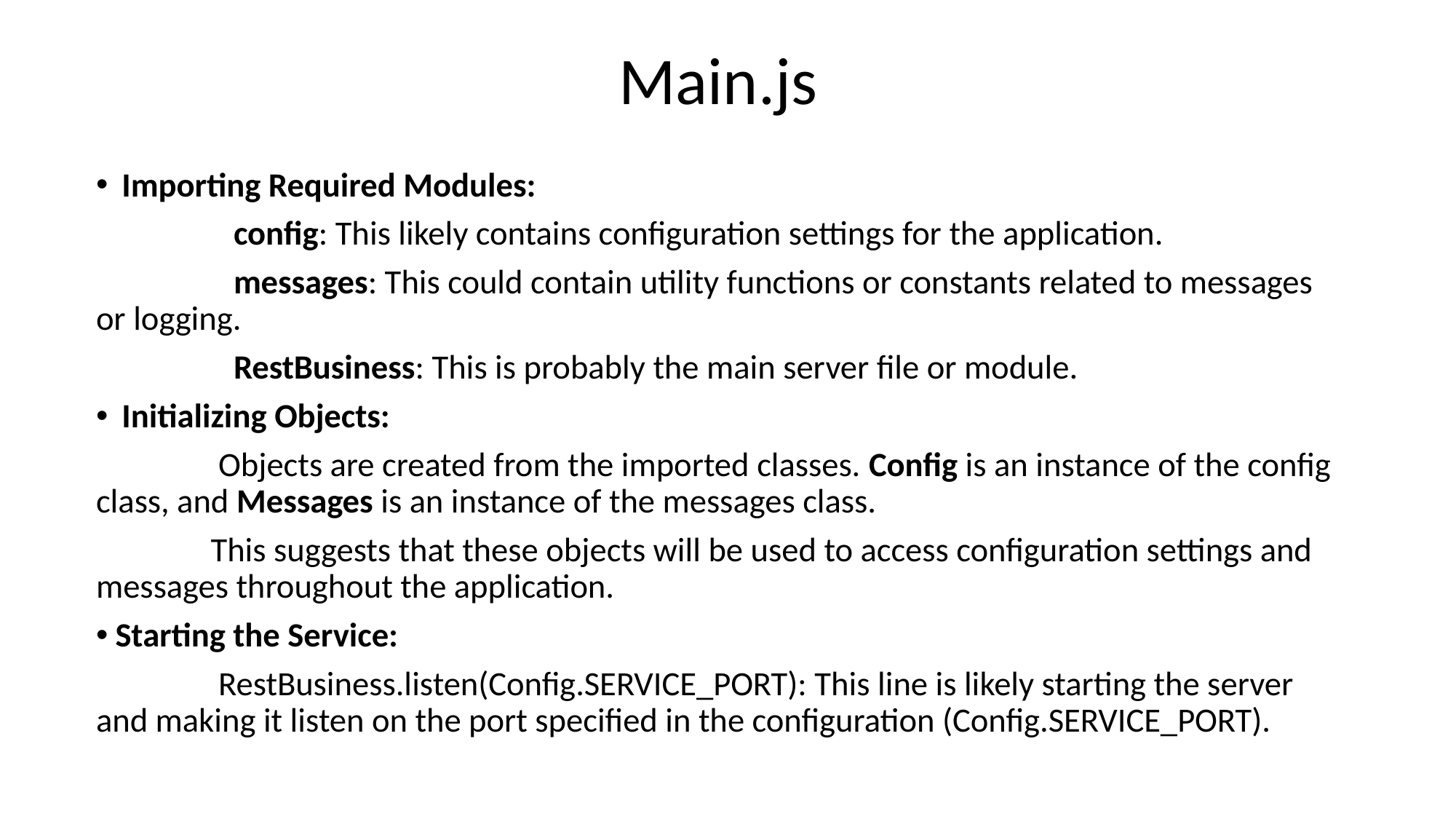

# Main.js
Importing Required Modules:
                  config: This likely contains configuration settings for the application.
                  messages: This could contain utility functions or constants related to messages or logging.
                  RestBusiness: This is probably the main server file or module.
Initializing Objects:
                Objects are created from the imported classes. Config is an instance of the config class, and Messages is an instance of the messages class.
               This suggests that these objects will be used to access configuration settings and messages throughout the application.
Starting the Service:
                RestBusiness.listen(Config.SERVICE_PORT): This line is likely starting the server and making it listen on the port specified in the configuration (Config.SERVICE_PORT).